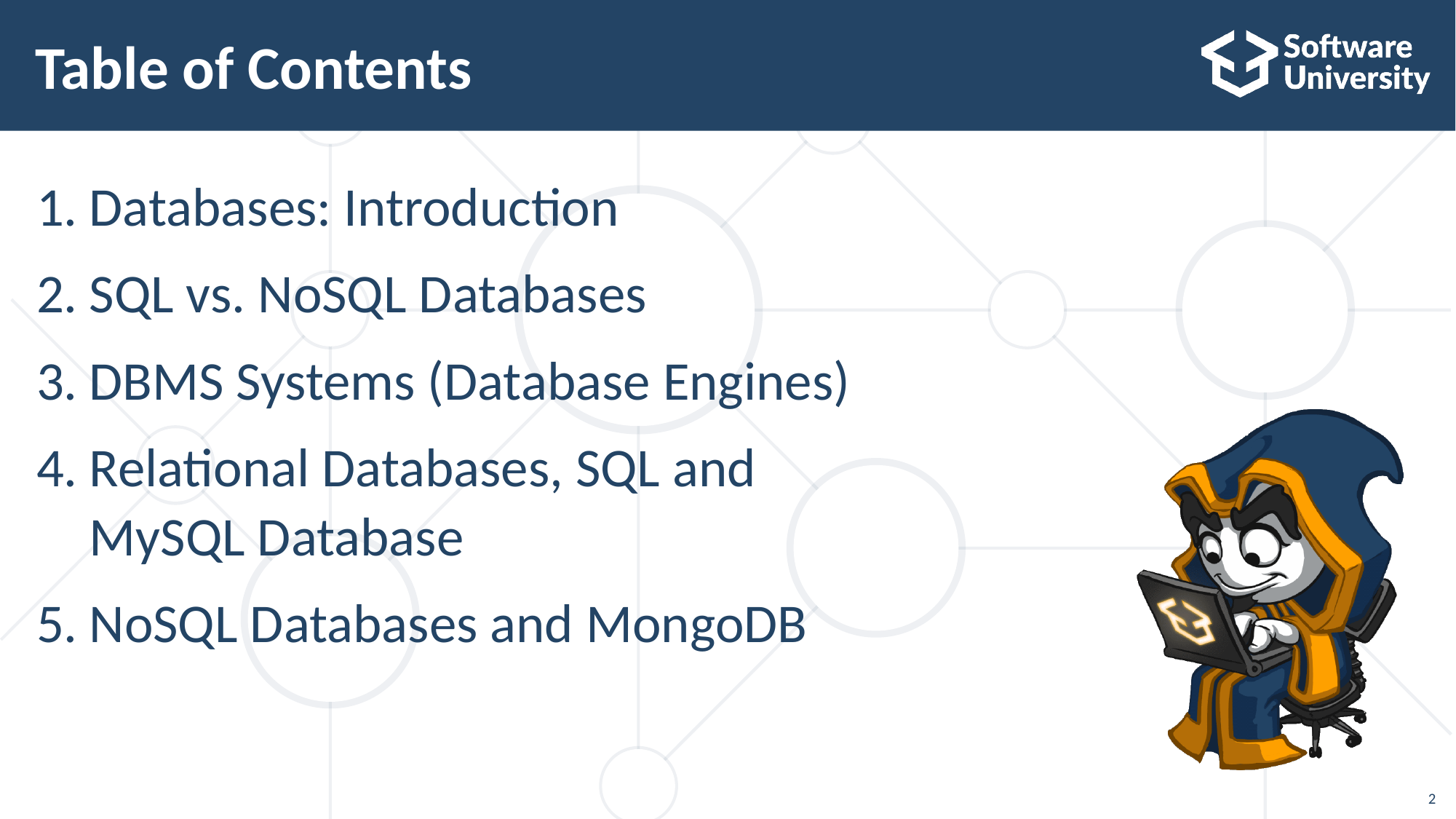

#
Table of Contents
Databases: Introduction
SQL vs. NoSQL Databases
DBMS Systems (Database Engines)
Relational Databases, SQL and
MySQL Database
NoSQL Databases and MongoDB
2